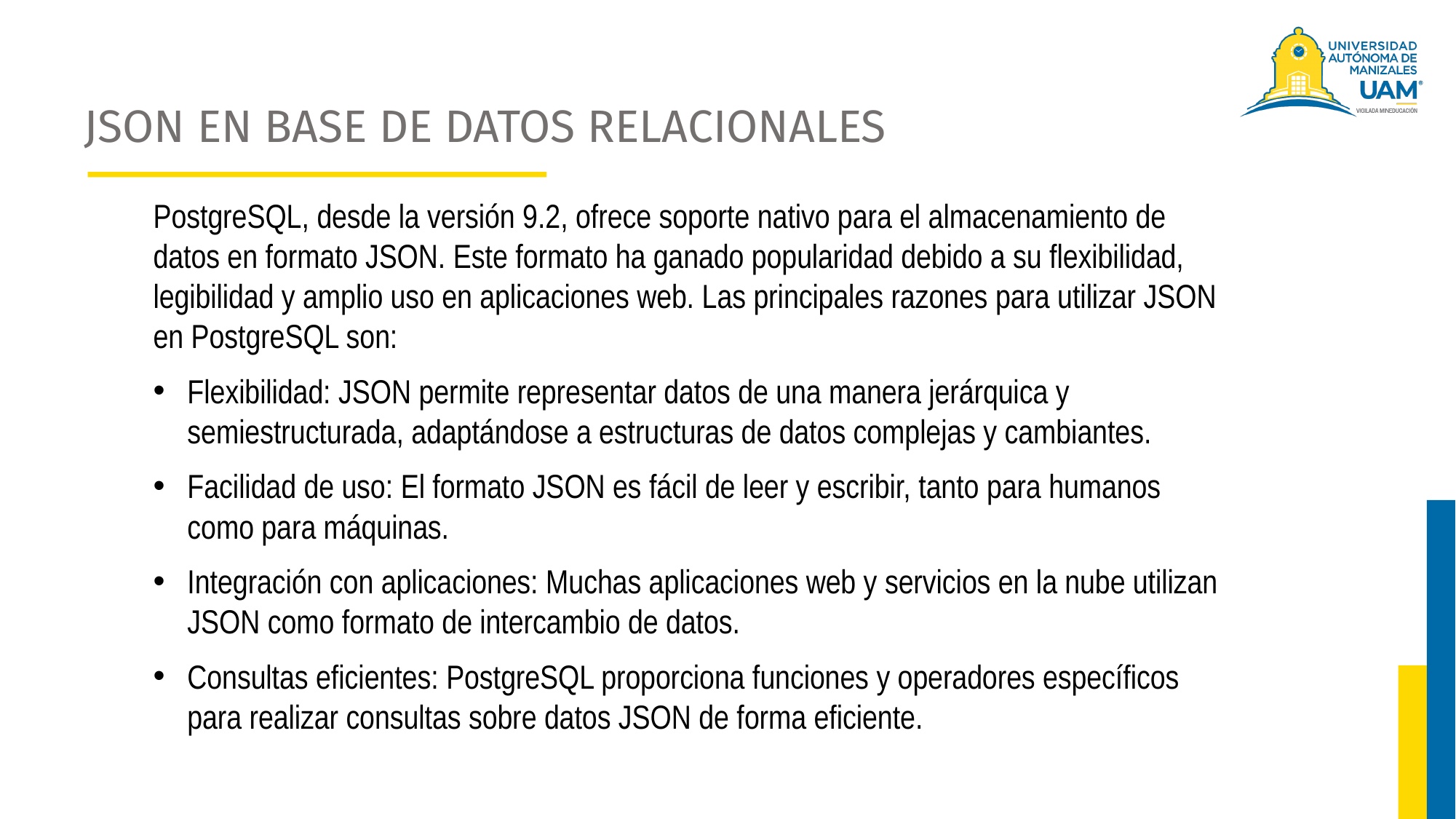

# JSON EN BASE DE DATOS RELACIONALES

PostgreSQL, desde la versión 9.2, ofrece soporte nativo para el almacenamiento de datos en formato JSON. Este formato ha ganado popularidad debido a su flexibilidad, legibilidad y amplio uso en aplicaciones web. Las principales razones para utilizar JSON en PostgreSQL son:
Flexibilidad: JSON permite representar datos de una manera jerárquica y semiestructurada, adaptándose a estructuras de datos complejas y cambiantes.
Facilidad de uso: El formato JSON es fácil de leer y escribir, tanto para humanos como para máquinas.
Integración con aplicaciones: Muchas aplicaciones web y servicios en la nube utilizan JSON como formato de intercambio de datos.
Consultas eficientes: PostgreSQL proporciona funciones y operadores específicos para realizar consultas sobre datos JSON de forma eficiente.